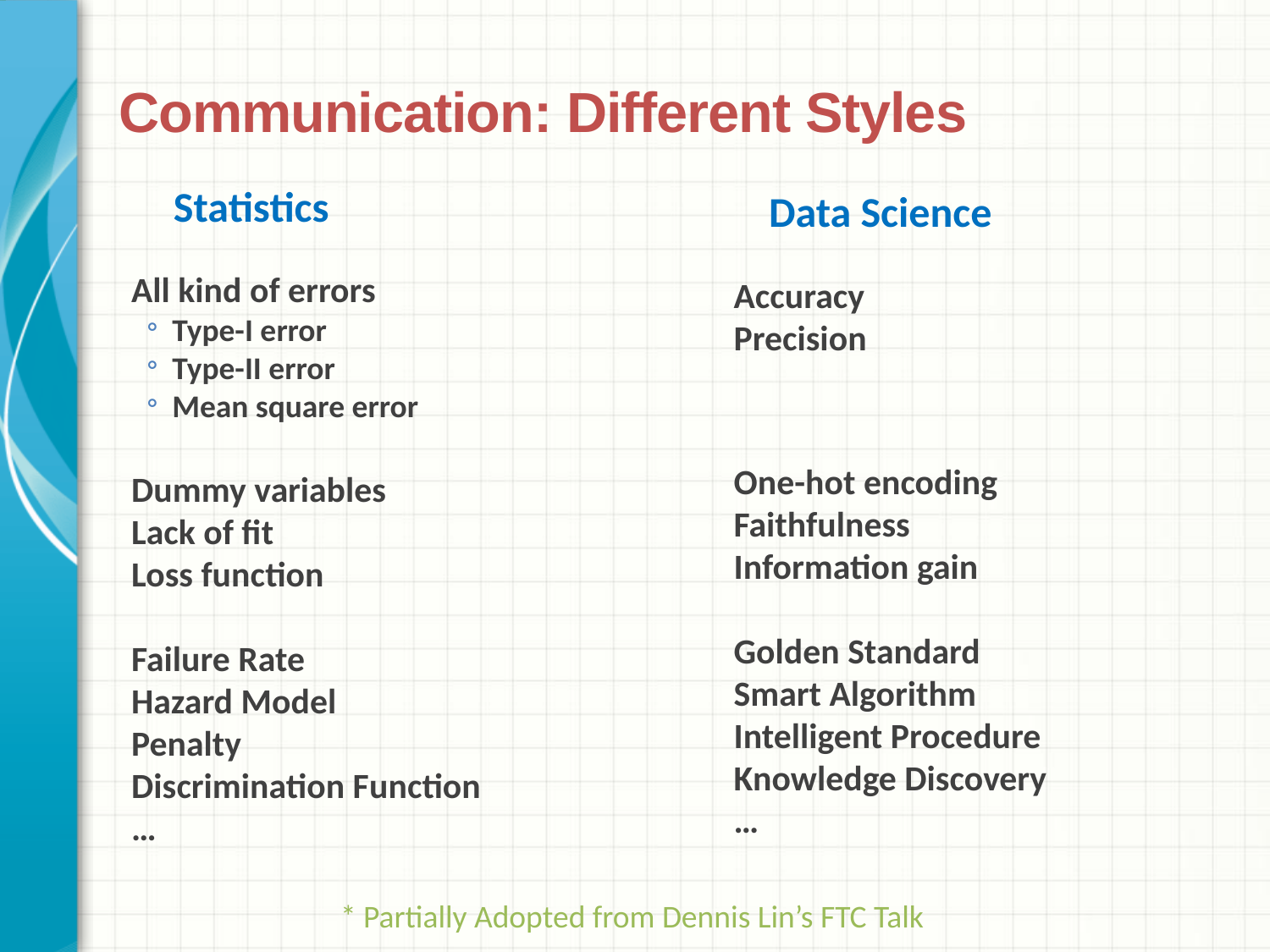

Communication: Different Styles
Statistics
Data Science
All kind of errors
Type-I error
Type-II error
Mean square error

Dummy variables
Lack of fit
Loss function

Failure Rate
Hazard Model
Penalty
Discrimination Function
…
Accuracy
Precision

One-hot encoding
Faithfulness
Information gain

Golden Standard
Smart Algorithm
Intelligent Procedure
Knowledge Discovery
…
* Partially Adopted from Dennis Lin’s FTC Talk